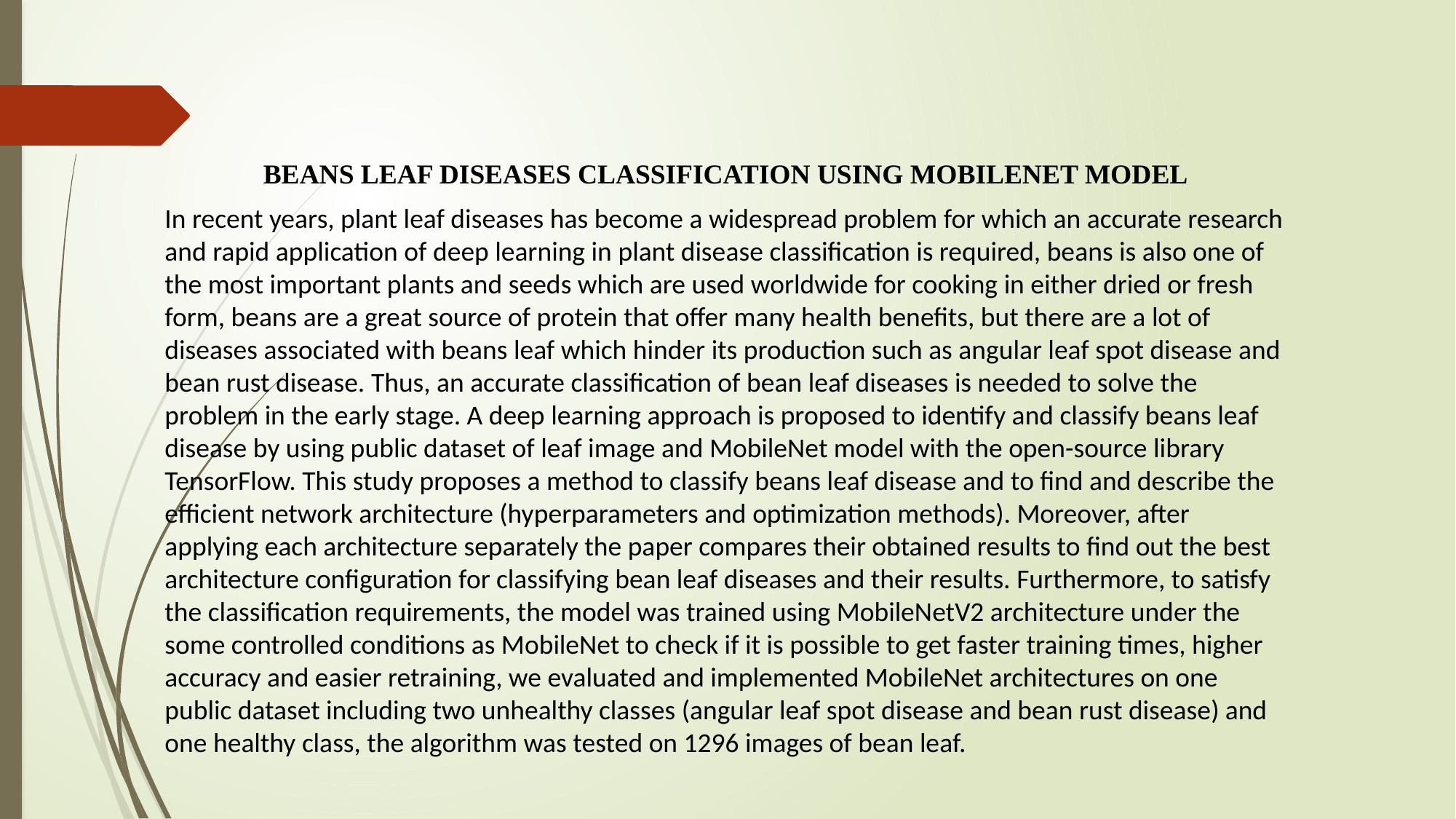

BEANS LEAF DISEASES CLASSIFICATION USING MOBILENET MODEL
In recent years, plant leaf diseases has become a widespread problem for which an accurate research and rapid application of deep learning in plant disease classification is required, beans is also one of the most important plants and seeds which are used worldwide for cooking in either dried or fresh form, beans are a great source of protein that offer many health benefits, but there are a lot of diseases associated with beans leaf which hinder its production such as angular leaf spot disease and bean rust disease. Thus, an accurate classification of bean leaf diseases is needed to solve the problem in the early stage. A deep learning approach is proposed to identify and classify beans leaf disease by using public dataset of leaf image and MobileNet model with the open-source library TensorFlow. This study proposes a method to classify beans leaf disease and to find and describe the efficient network architecture (hyperparameters and optimization methods). Moreover, after applying each architecture separately the paper compares their obtained results to find out the best architecture configuration for classifying bean leaf diseases and their results. Furthermore, to satisfy the classification requirements, the model was trained using MobileNetV2 architecture under the some controlled conditions as MobileNet to check if it is possible to get faster training times, higher accuracy and easier retraining, we evaluated and implemented MobileNet architectures on one public dataset including two unhealthy classes (angular leaf spot disease and bean rust disease) and one healthy class, the algorithm was tested on 1296 images of bean leaf.